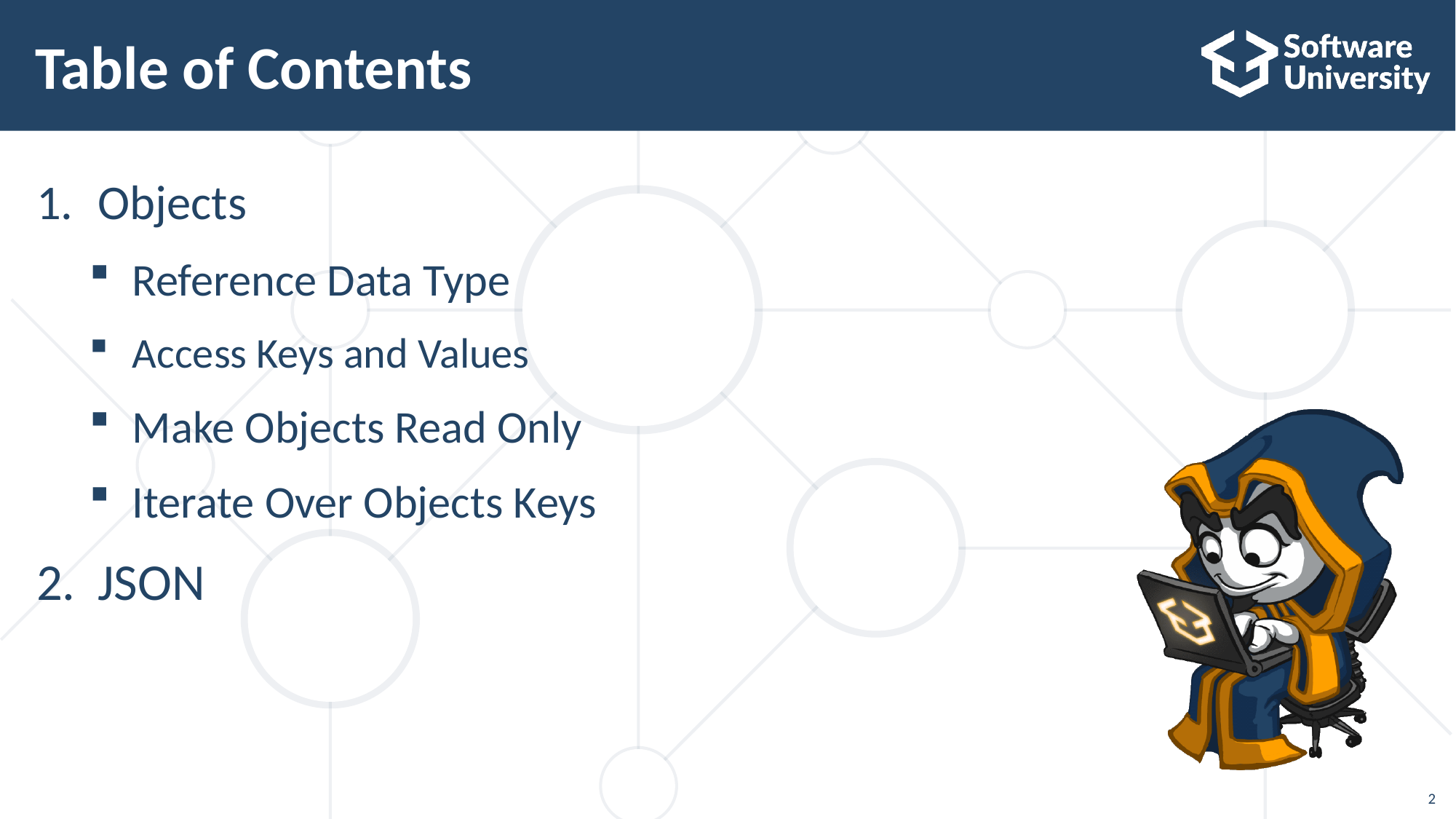

# Table of Contents
Objects
Reference Data Type
Access Keys and Values
Make Objects Read Only
Iterate Over Objects Keys
JSON
2